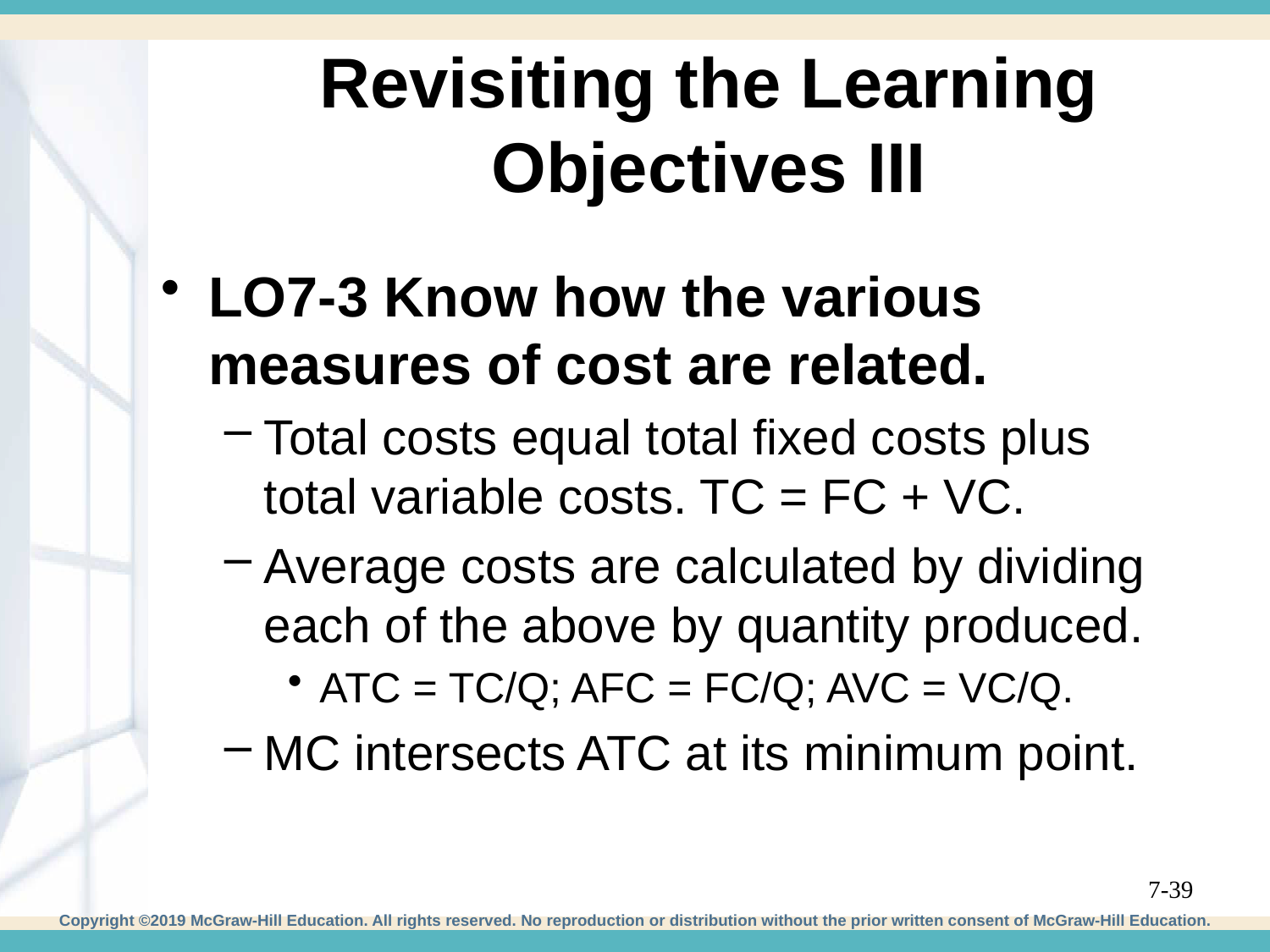

# Revisiting the Learning Objectives III
LO7-3 Know how the various measures of cost are related.
Total costs equal total fixed costs plus total variable costs. TC = FC + VC.
Average costs are calculated by dividing each of the above by quantity produced.
ATC = TC/Q; AFC = FC/Q; AVC = VC/Q.
MC intersects ATC at its minimum point.
7-39